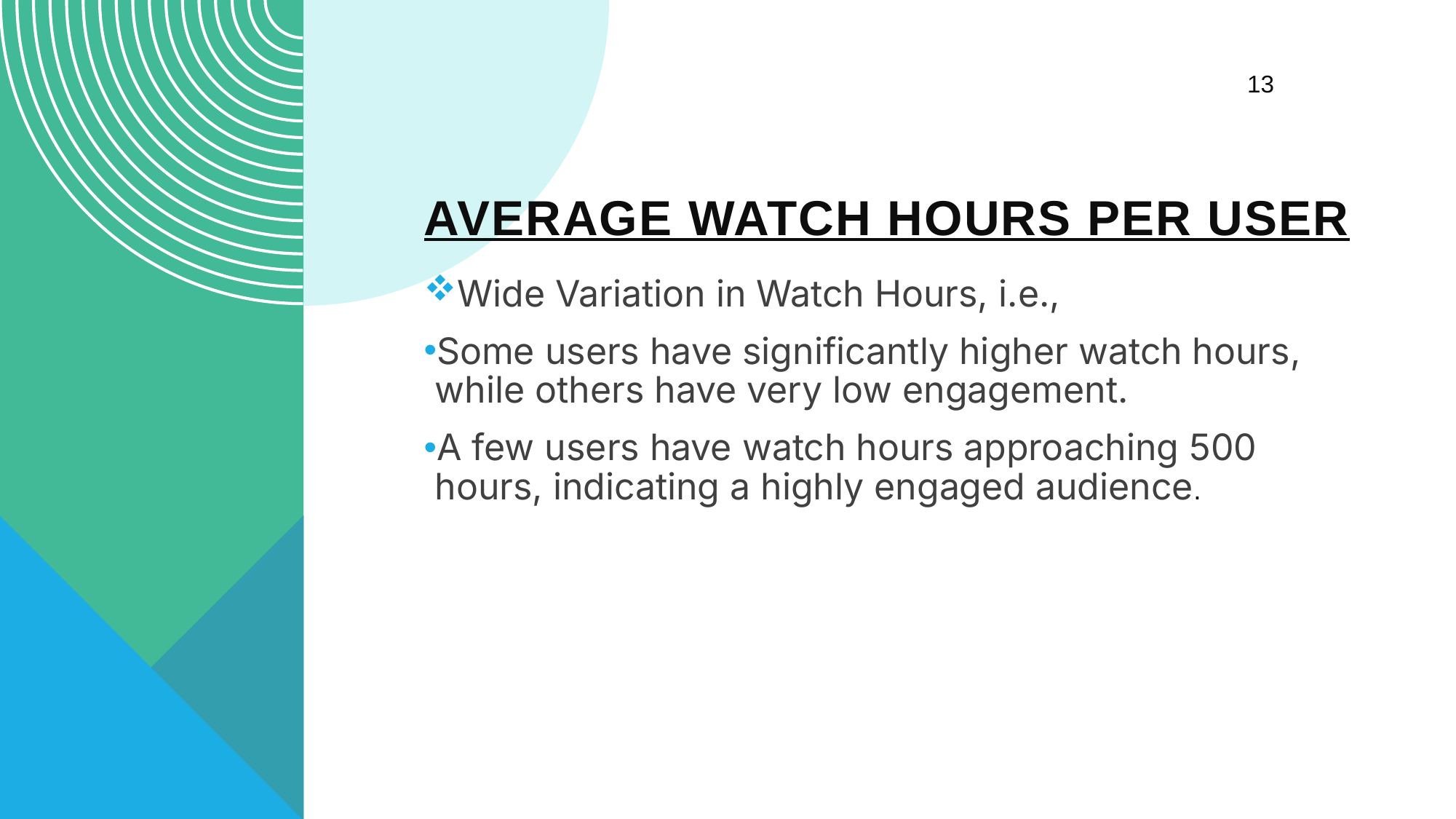

13
# Average watch hours per user
Wide Variation in Watch Hours, i.e.,
Some users have significantly higher watch hours, while others have very low engagement.
A few users have watch hours approaching 500 hours, indicating a highly engaged audience.